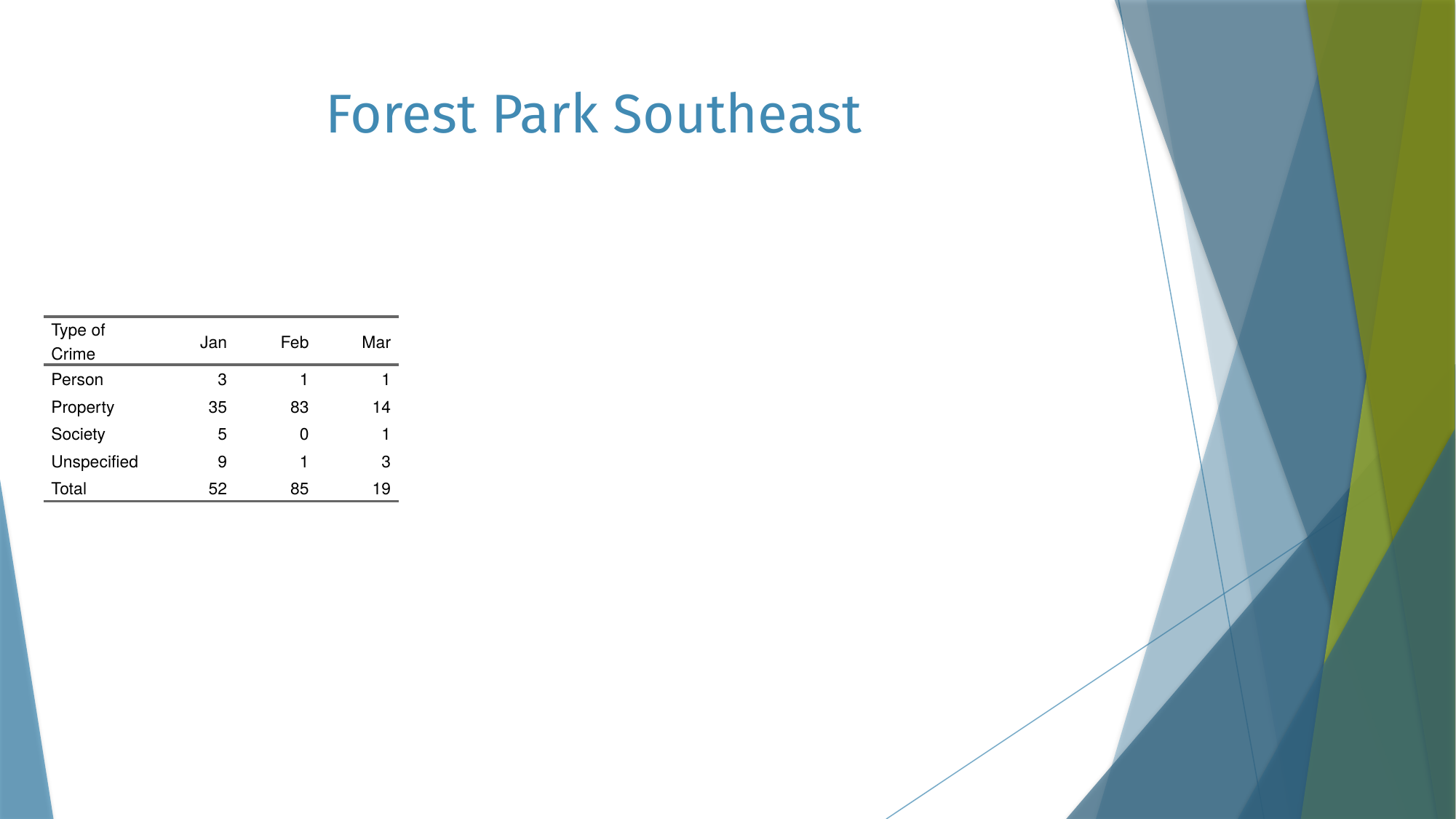

# Forest Park Southeast
| Type of Crime | Jan | Feb | Mar |
| --- | --- | --- | --- |
| Person | 3 | 1 | 1 |
| Property | 35 | 83 | 14 |
| Society | 5 | 0 | 1 |
| Unspecified | 9 | 1 | 3 |
| Total | 52 | 85 | 19 |